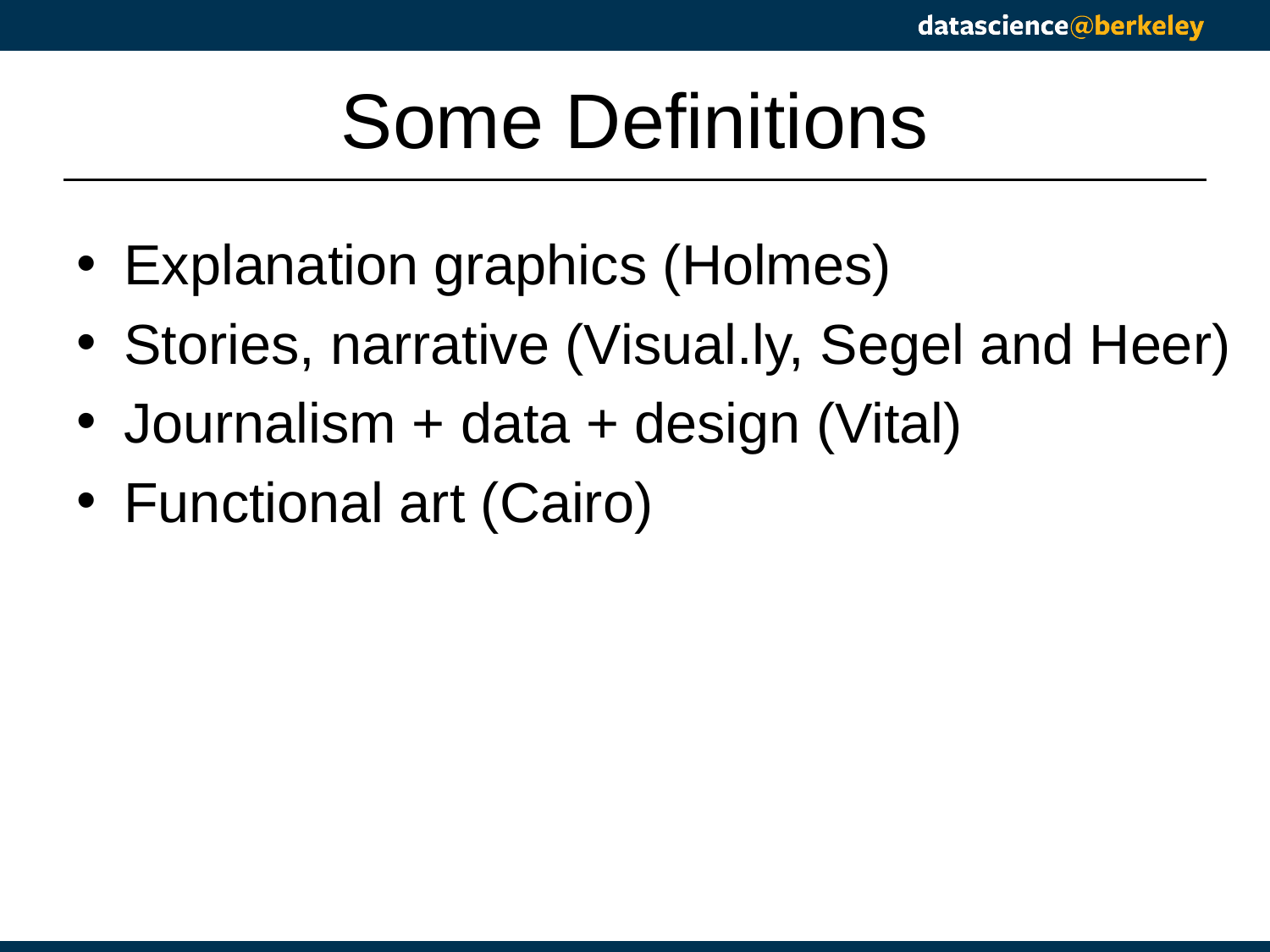

# Some Definitions
Explanation graphics (Holmes)
Stories, narrative (Visual.ly, Segel and Heer)
Journalism + data + design (Vital)
Functional art (Cairo)